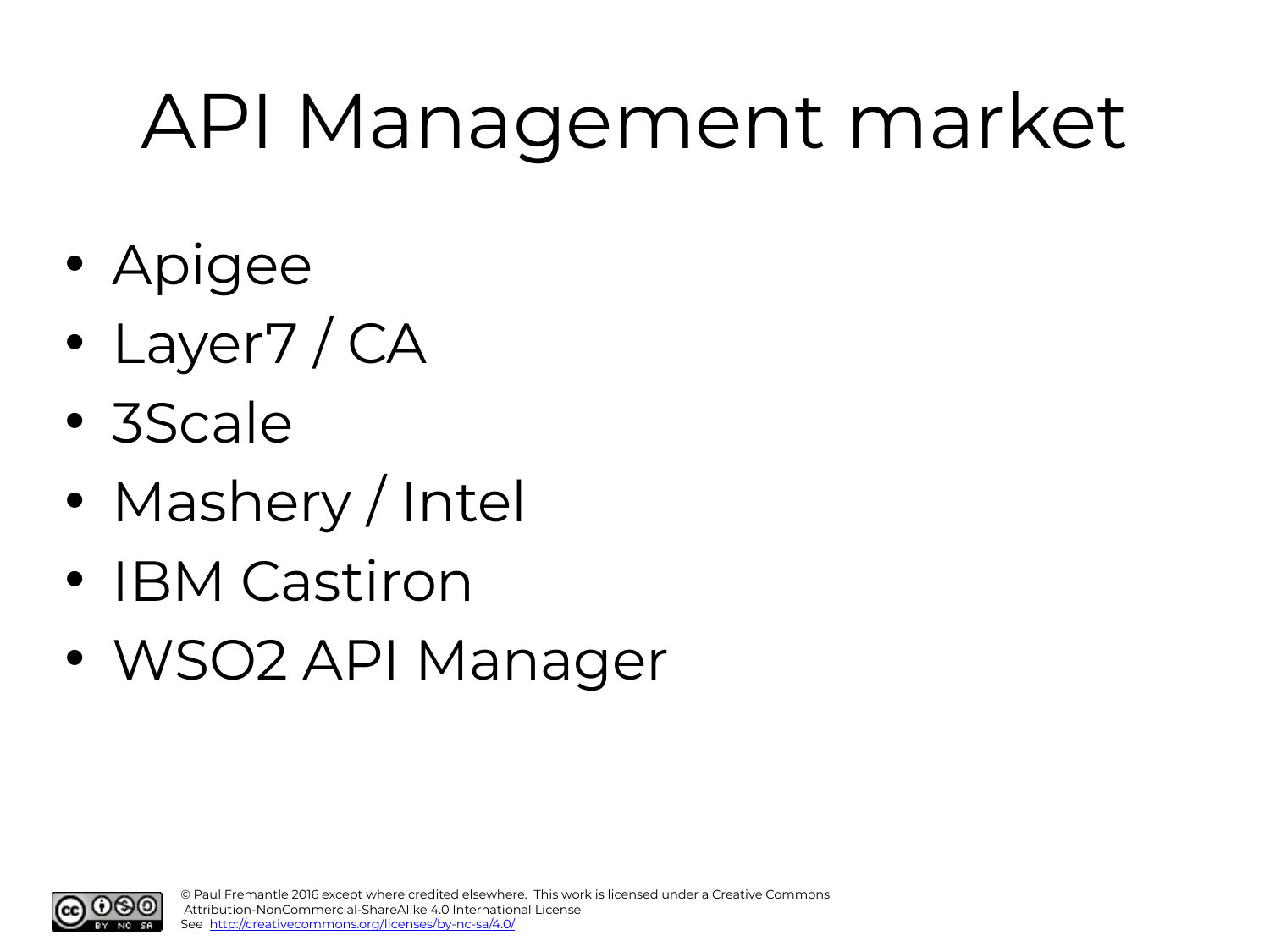

# API Management market
Apigee
Layer7 / CA
3Scale
Mashery / Intel
IBM Castiron
WSO2 API Manager